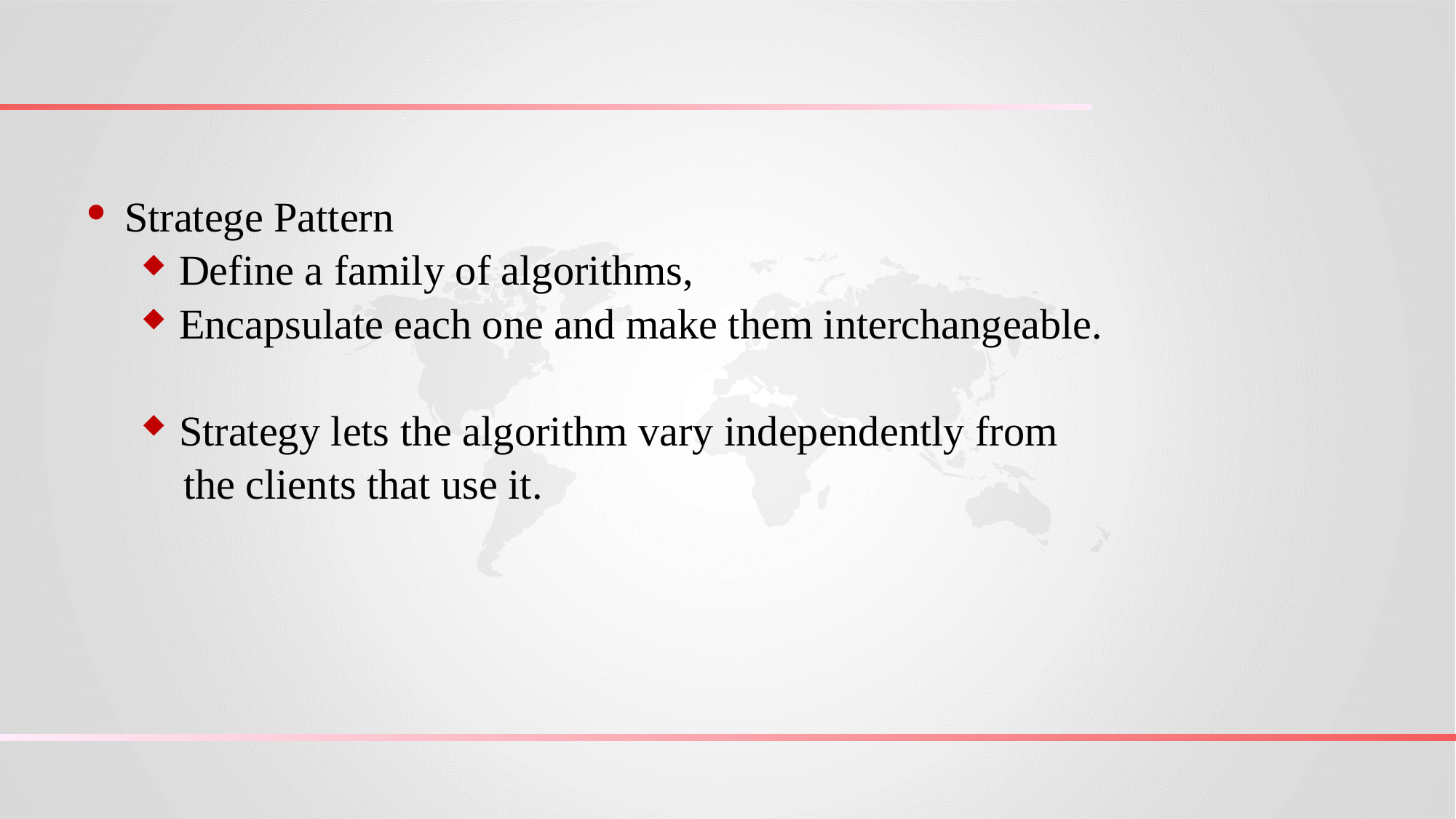

Stratege Pattern
 Define a family of algorithms,
 Encapsulate each one and make them interchangeable.

 Strategy lets the algorithm vary independently from
    the clients that use it.